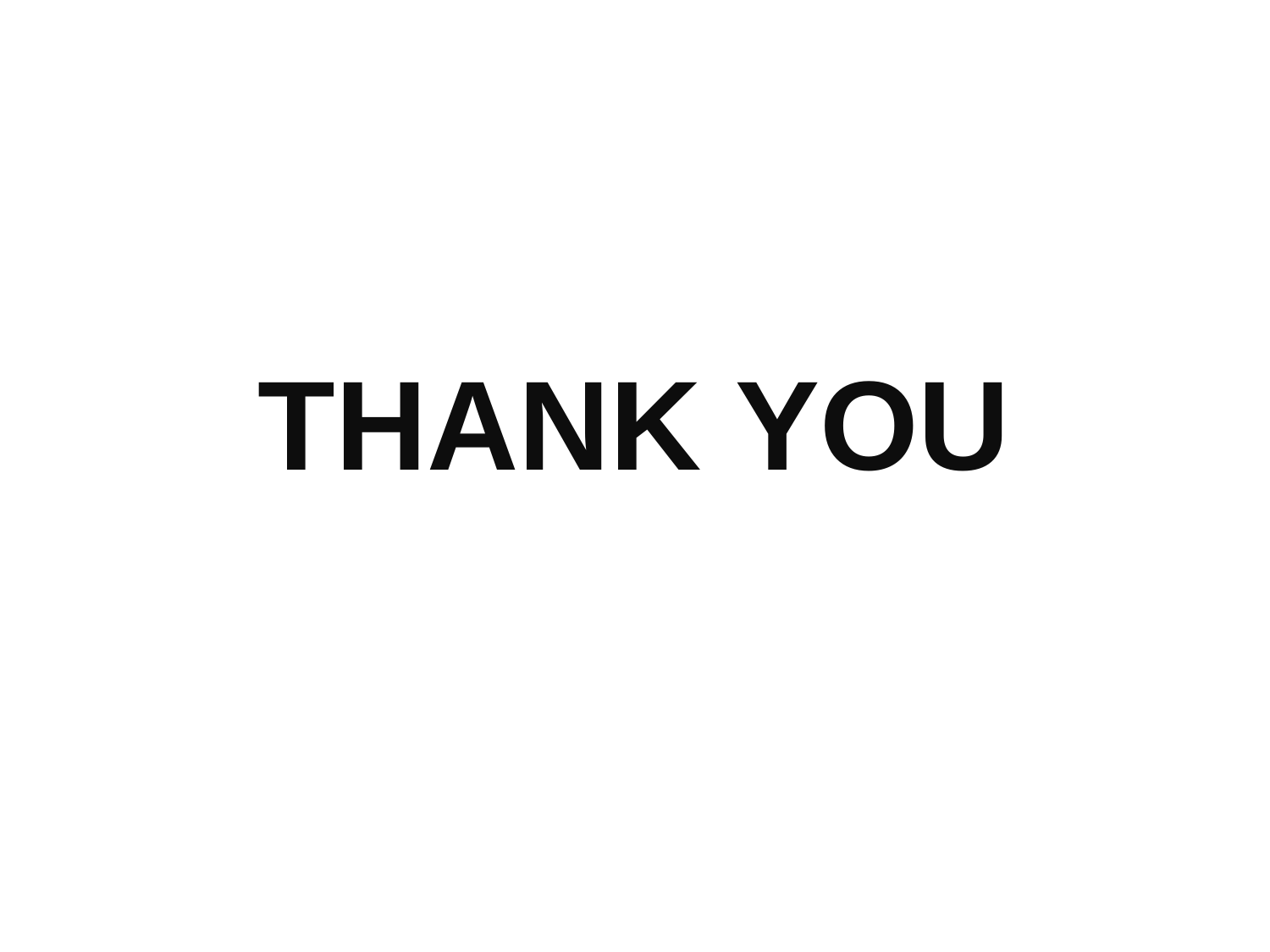

THANK YOU
12/9/2023
Dept of EEE
15